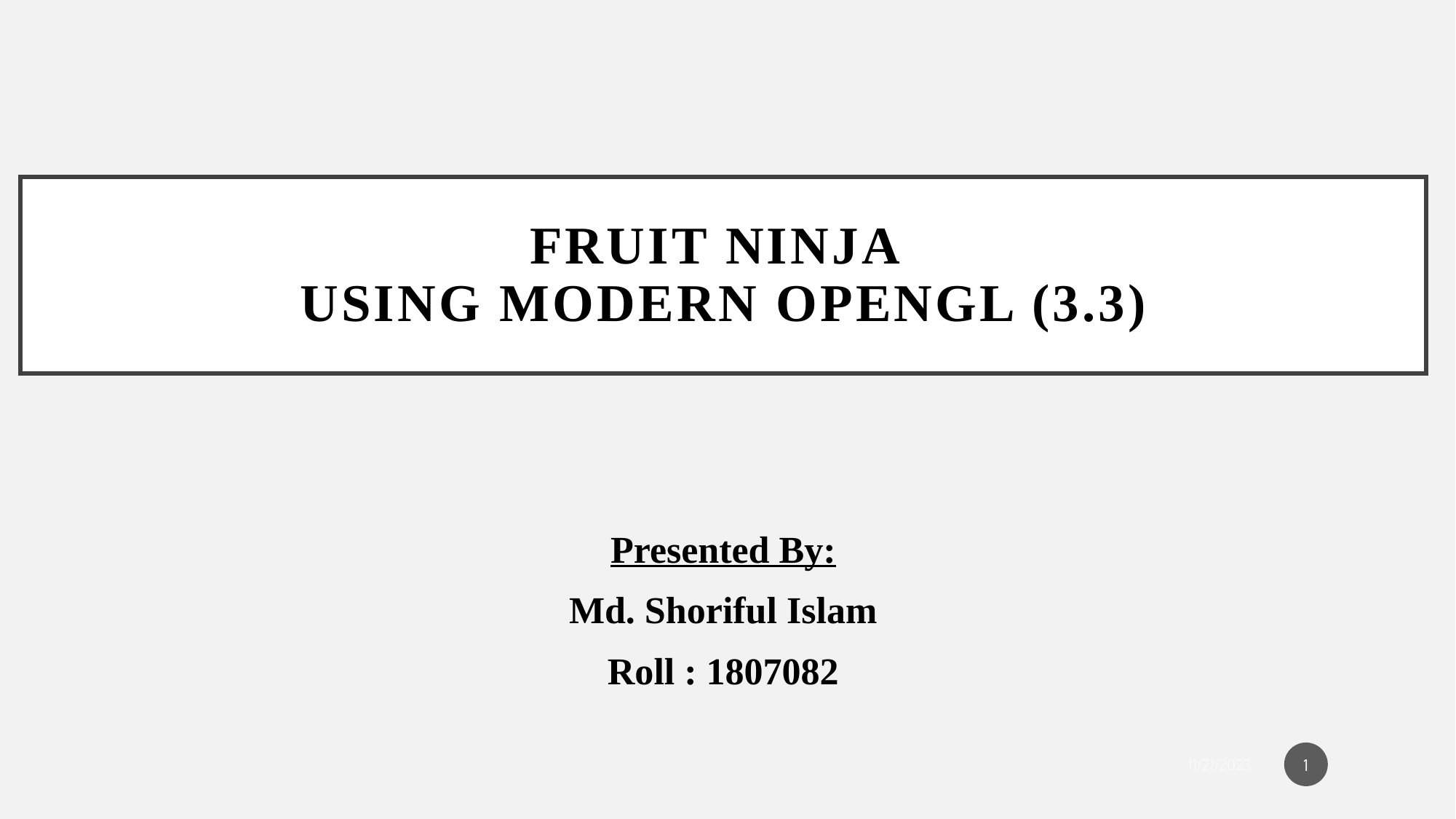

# Fruit Ninja using modern opengl (3.3)
Presented By:
Md. Shoriful Islam
Roll : 1807082
1
11/21/2023